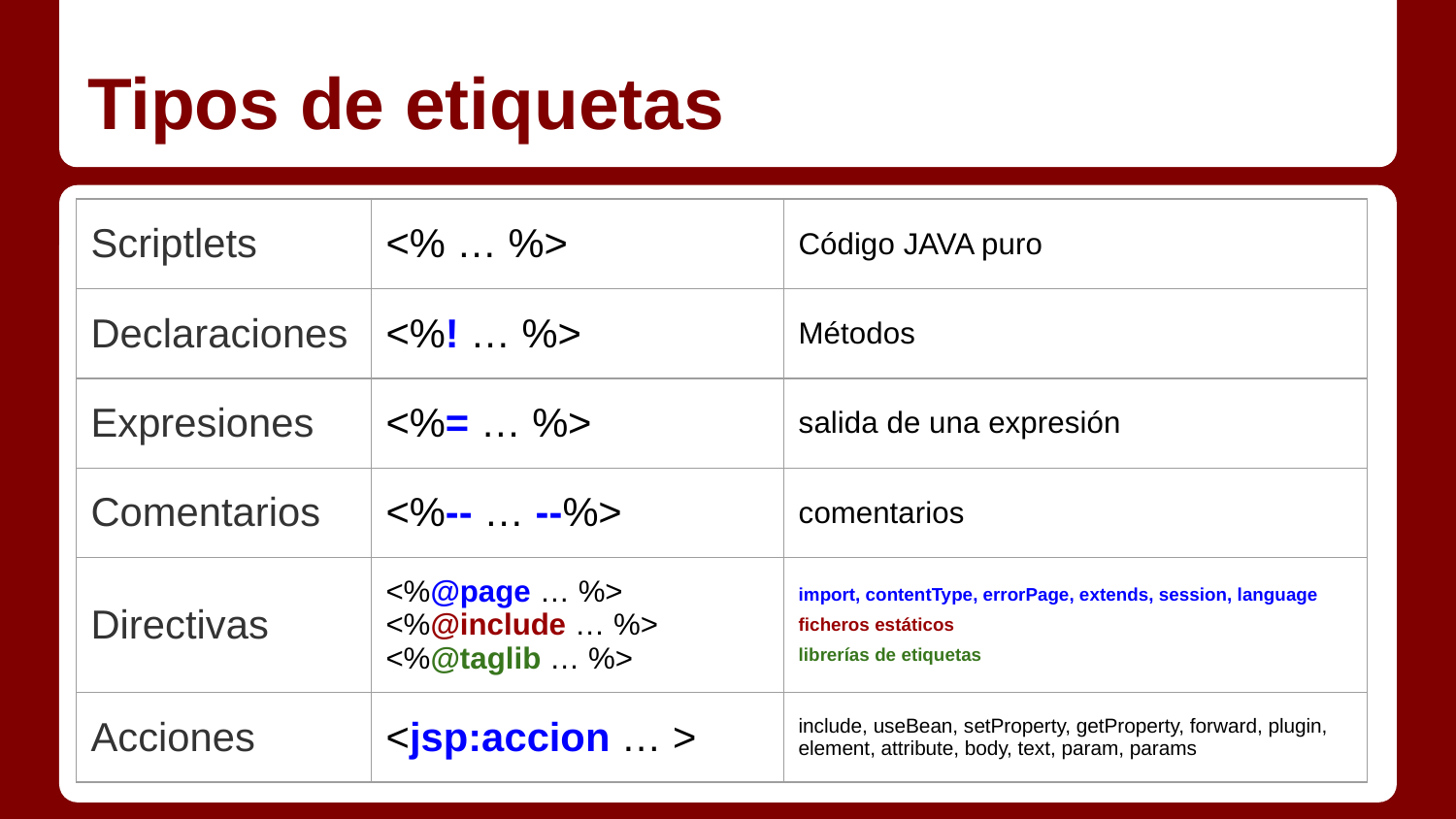

# Tipos de etiquetas
| Scriptlets | <% … %> | Código JAVA puro |
| --- | --- | --- |
| Declaraciones | <%! … %> | Métodos |
| Expresiones | <%= … %> | salida de una expresión |
| Comentarios | <%-- … --%> | comentarios |
| Directivas | <%@page … %> <%@include … %> <%@taglib … %> | import, contentType, errorPage, extends, session, language ficheros estáticos librerías de etiquetas |
| Acciones | <jsp:accion … > | include, useBean, setProperty, getProperty, forward, plugin, element, attribute, body, text, param, params |